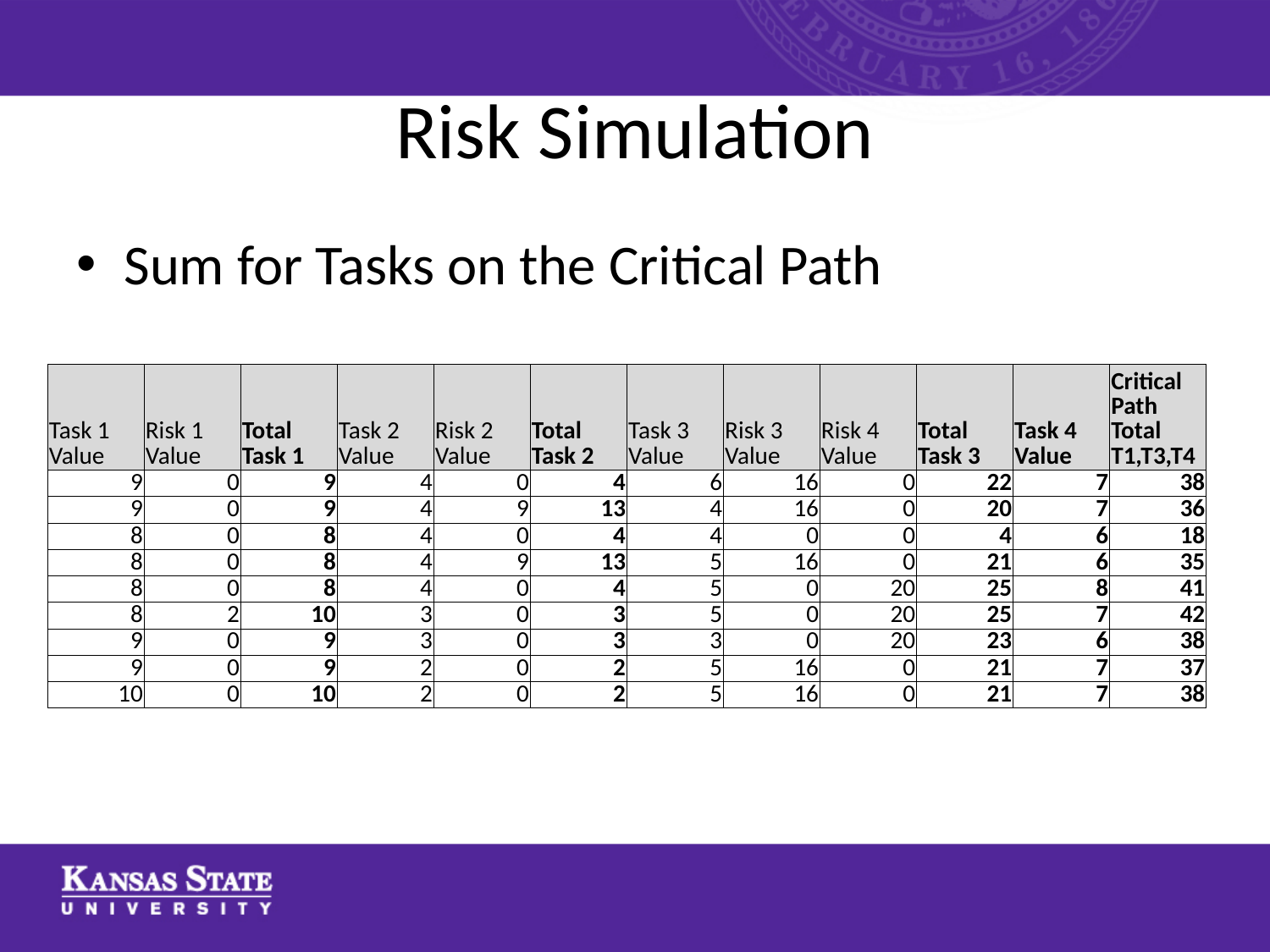

# Risk Simulation
Sum for Tasks on the Critical Path
| Task 1 Value | Risk 1 Value | Total Task 1 | Task 2 Value | Risk 2 Value | Total Task 2 | Task 3 Value | Risk 3 Value | Risk 4 Value | Total Task 3 | Task 4 Value | Critical Path Total T1,T3,T4 |
| --- | --- | --- | --- | --- | --- | --- | --- | --- | --- | --- | --- |
| 9 | 0 | 9 | 4 | 0 | 4 | 6 | 16 | 0 | 22 | 7 | 38 |
| 9 | 0 | 9 | 4 | 9 | 13 | 4 | 16 | 0 | 20 | 7 | 36 |
| 8 | 0 | 8 | 4 | 0 | 4 | 4 | 0 | 0 | 4 | 6 | 18 |
| 8 | 0 | 8 | 4 | 9 | 13 | 5 | 16 | 0 | 21 | 6 | 35 |
| 8 | 0 | 8 | 4 | 0 | 4 | 5 | 0 | 20 | 25 | 8 | 41 |
| 8 | 2 | 10 | 3 | 0 | 3 | 5 | 0 | 20 | 25 | 7 | 42 |
| 9 | 0 | 9 | 3 | 0 | 3 | 3 | 0 | 20 | 23 | 6 | 38 |
| 9 | 0 | 9 | 2 | 0 | 2 | 5 | 16 | 0 | 21 | 7 | 37 |
| 10 | 0 | 10 | 2 | 0 | 2 | 5 | 16 | 0 | 21 | 7 | 38 |